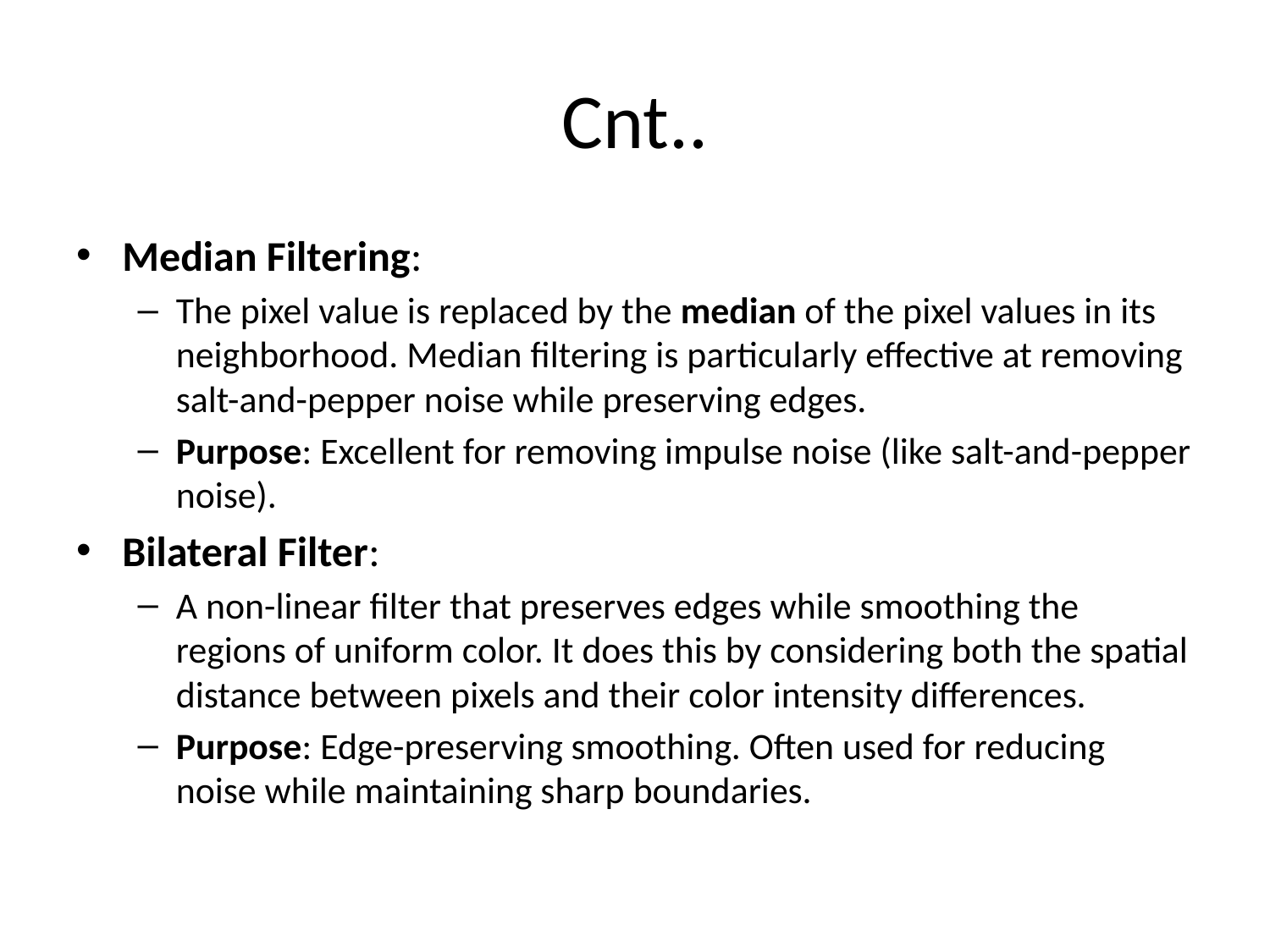

# Cnt..
Median Filtering:
The pixel value is replaced by the median of the pixel values in its neighborhood. Median filtering is particularly effective at removing salt-and-pepper noise while preserving edges.
Purpose: Excellent for removing impulse noise (like salt-and-pepper noise).
Bilateral Filter:
A non-linear filter that preserves edges while smoothing the regions of uniform color. It does this by considering both the spatial distance between pixels and their color intensity differences.
Purpose: Edge-preserving smoothing. Often used for reducing noise while maintaining sharp boundaries.